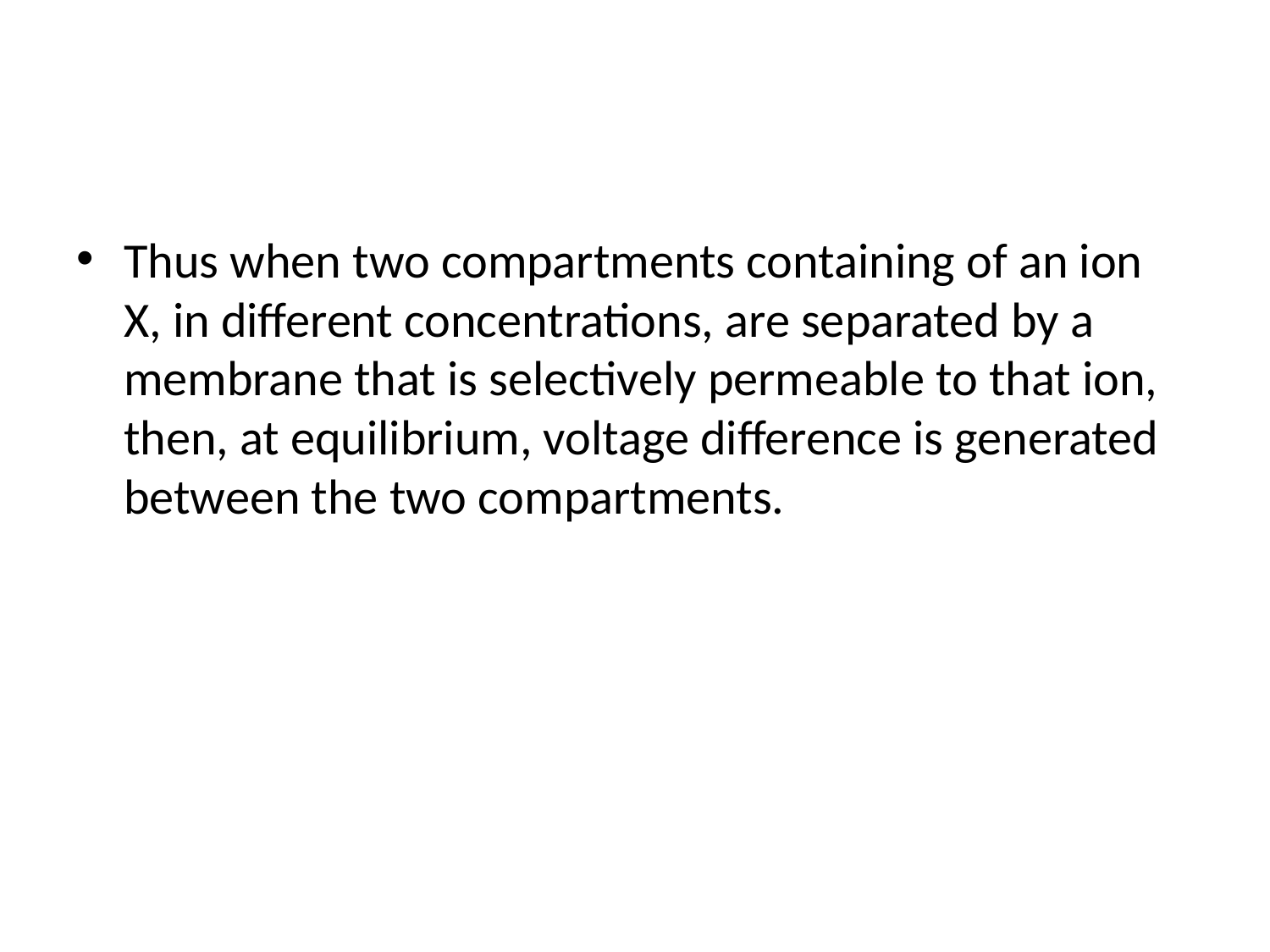

#
Thus when two compartments containing of an ion X, in different concentrations, are separated by a membrane that is selectively permeable to that ion, then, at equilibrium, voltage difference is generated between the two compartments.